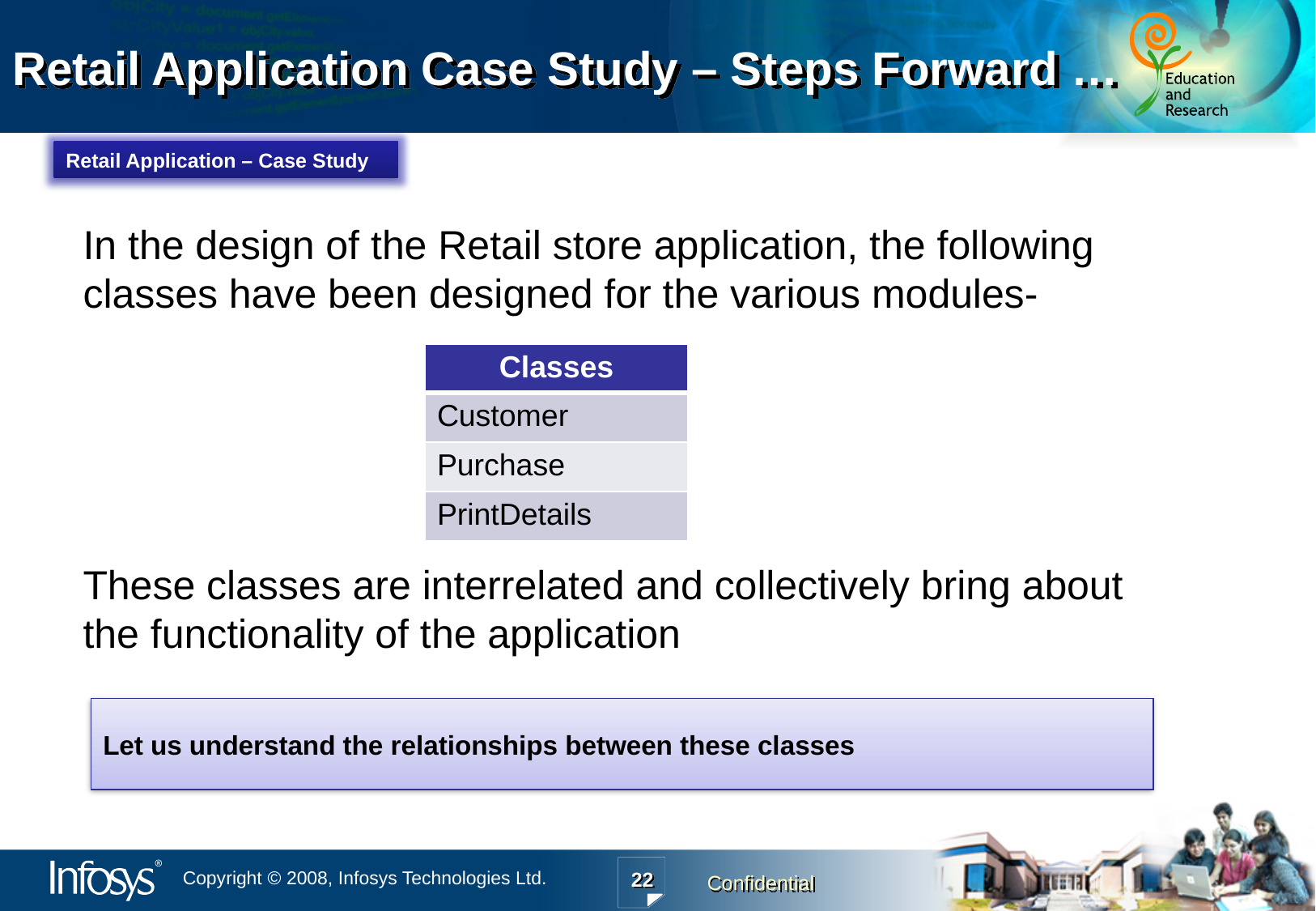

Retail Application Case Study – Steps Forward …
Retail Application – Case Study
In the design of the Retail store application, the following classes have been designed for the various modules-

These classes are interrelated and collectively bring about the functionality of the application

| Classes |
| --- |
| Customer |
| Purchase |
| PrintDetails |
Let us understand the relationships between these classes
22